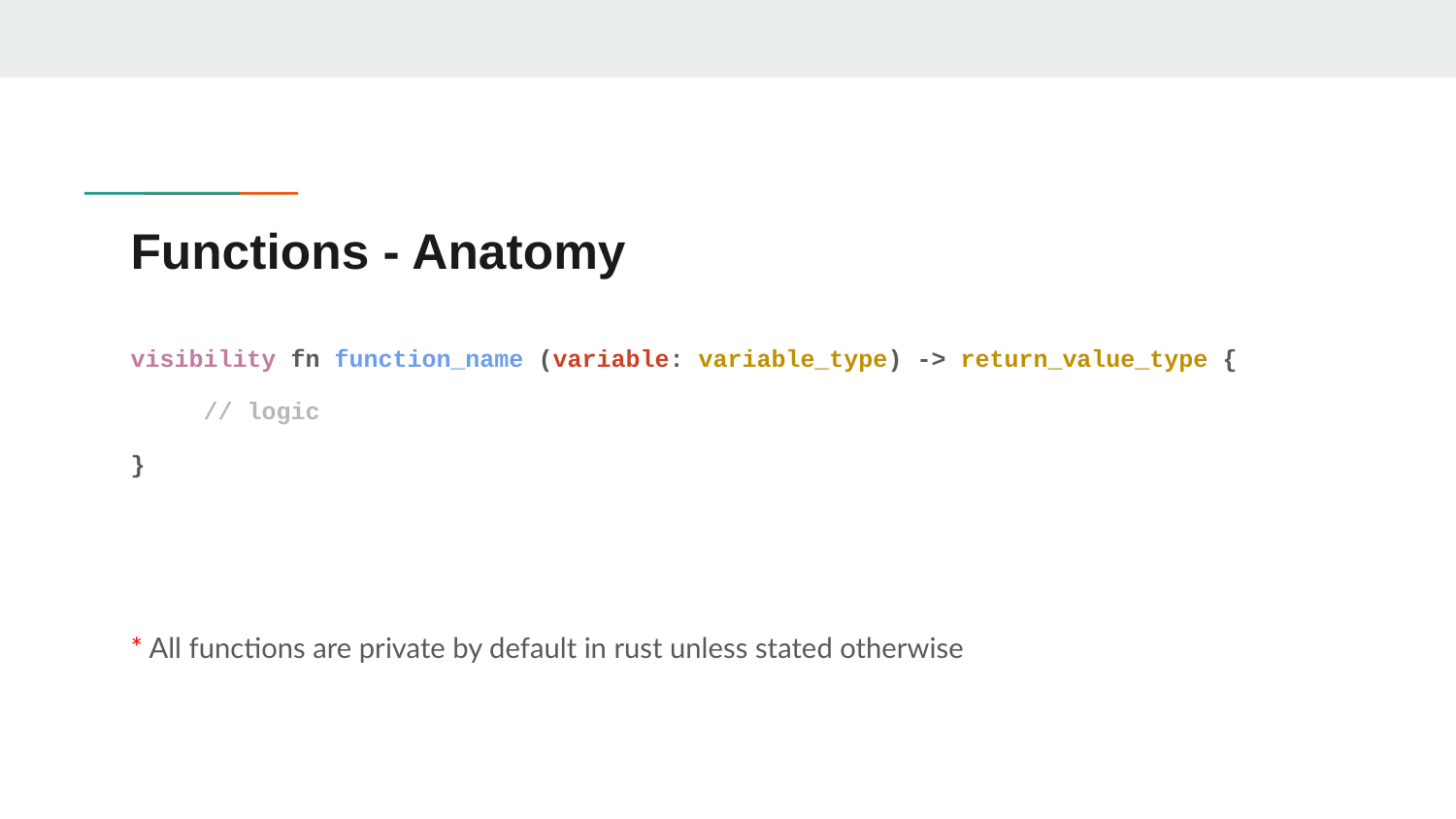

# Functions - Anatomy
visibility fn function_name (variable: variable_type) -> return_value_type {
// logic
}

* All functions are private by default in rust unless stated otherwise